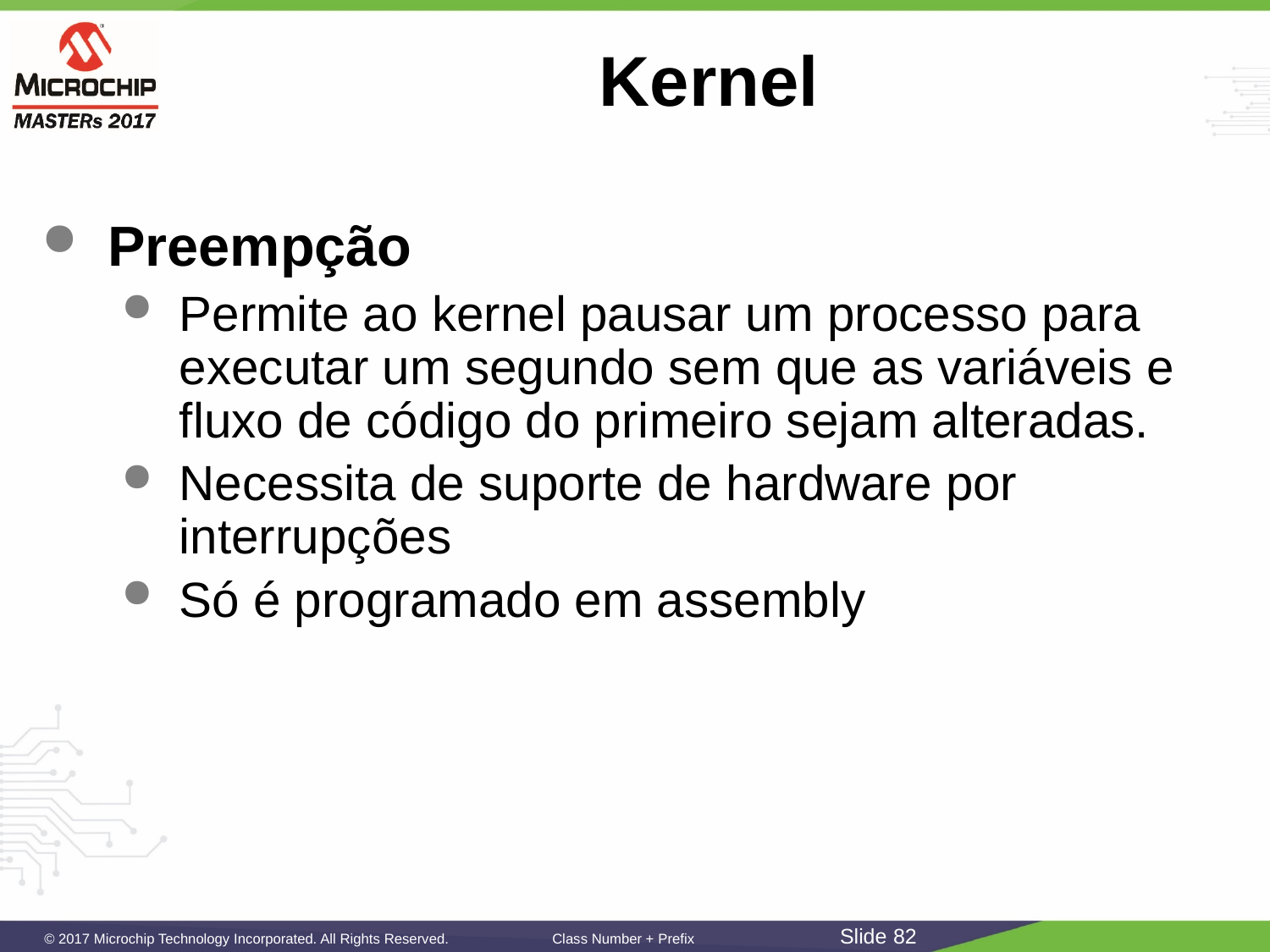

# Kernel
Preempção
Permite ao kernel pausar um processo para executar um segundo sem que as variáveis e fluxo de código do primeiro sejam alteradas.
Necessita de suporte de hardware por interrupções
Só é programado em assembly